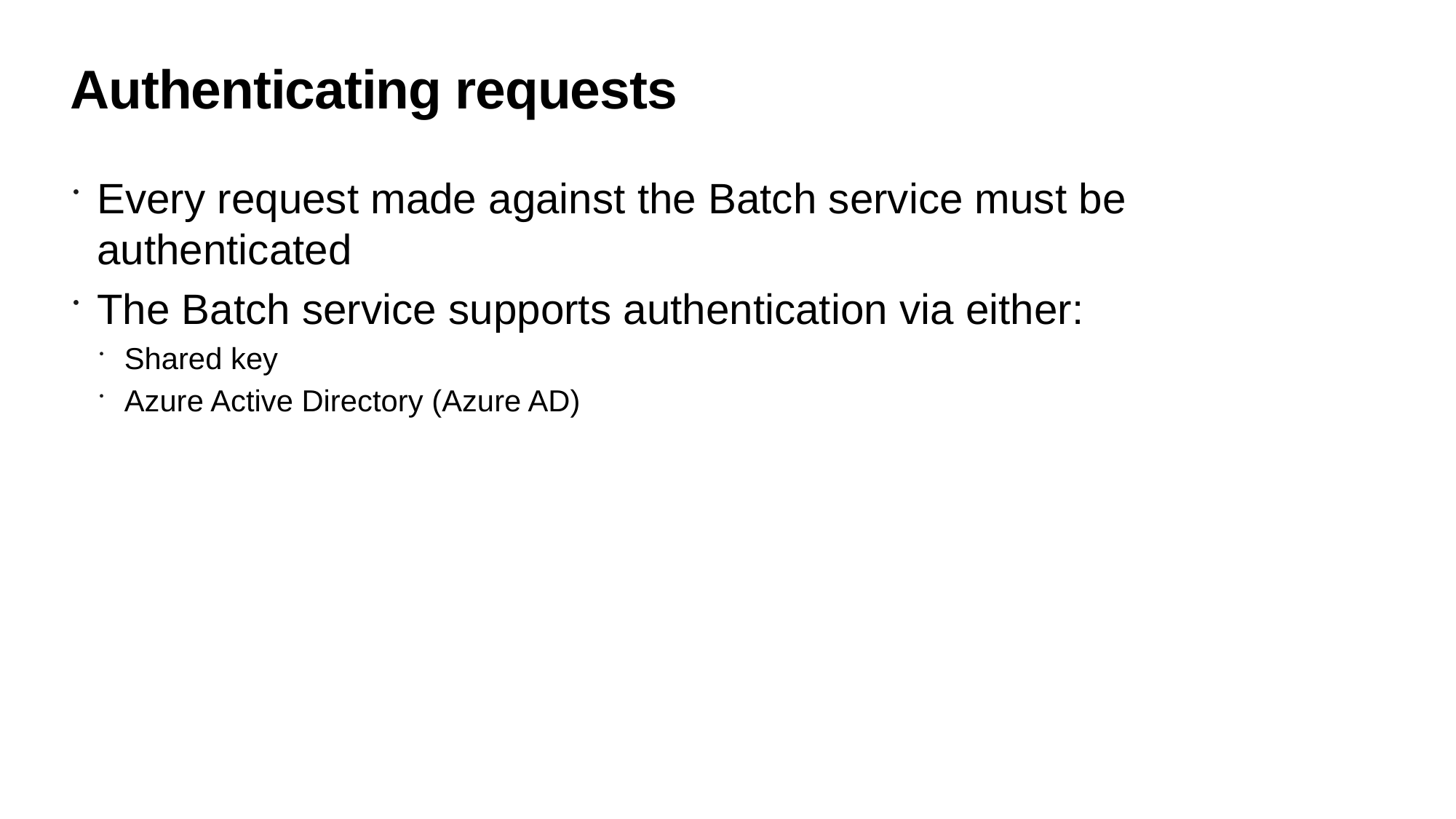

# Authenticating requests
Every request made against the Batch service must be authenticated
The Batch service supports authentication via either:
Shared key
Azure Active Directory (Azure AD)